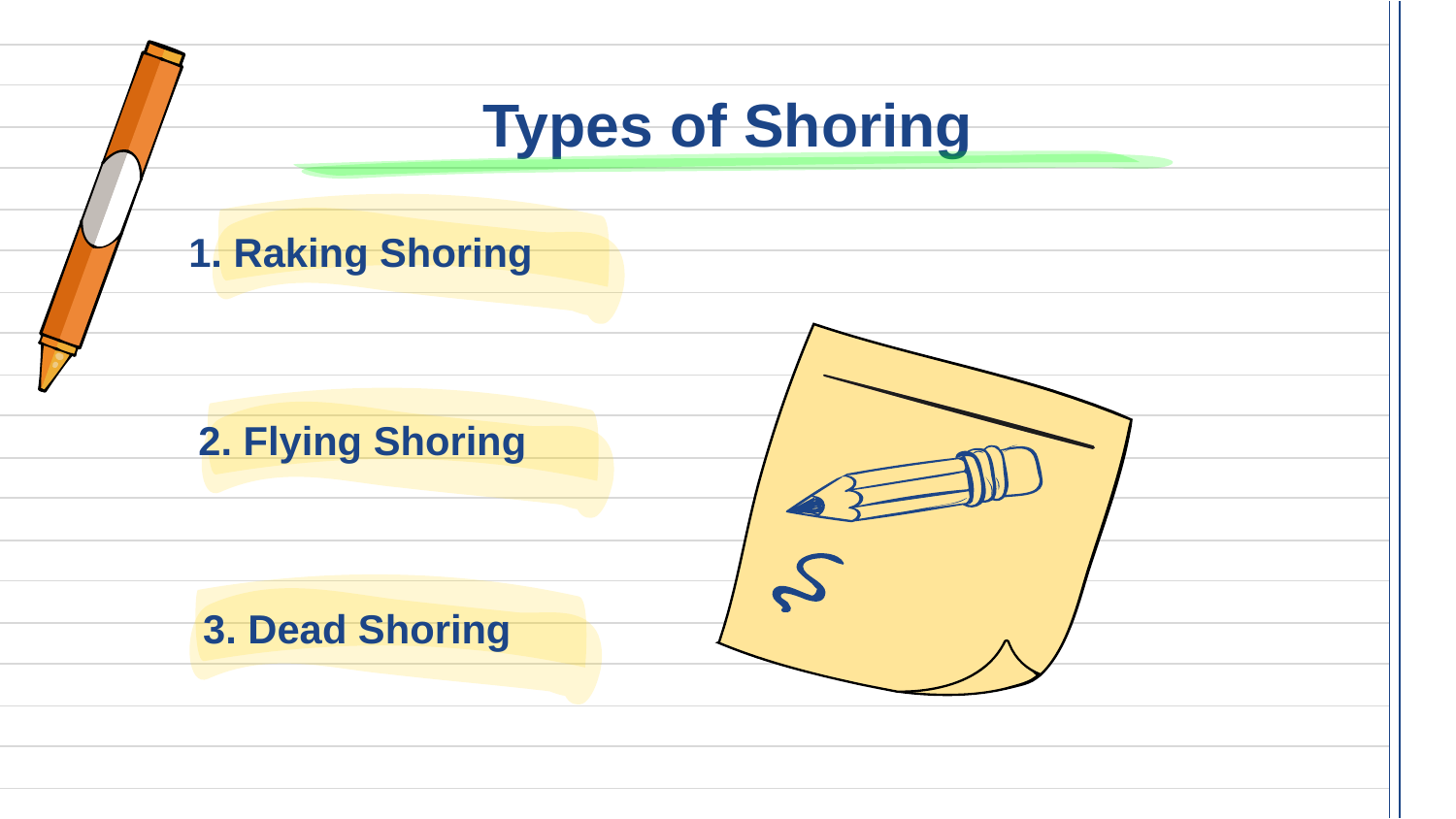

Types of Shoring

# 1. Raking Shoring

2. Flying Shoring

3. Dead Shoring